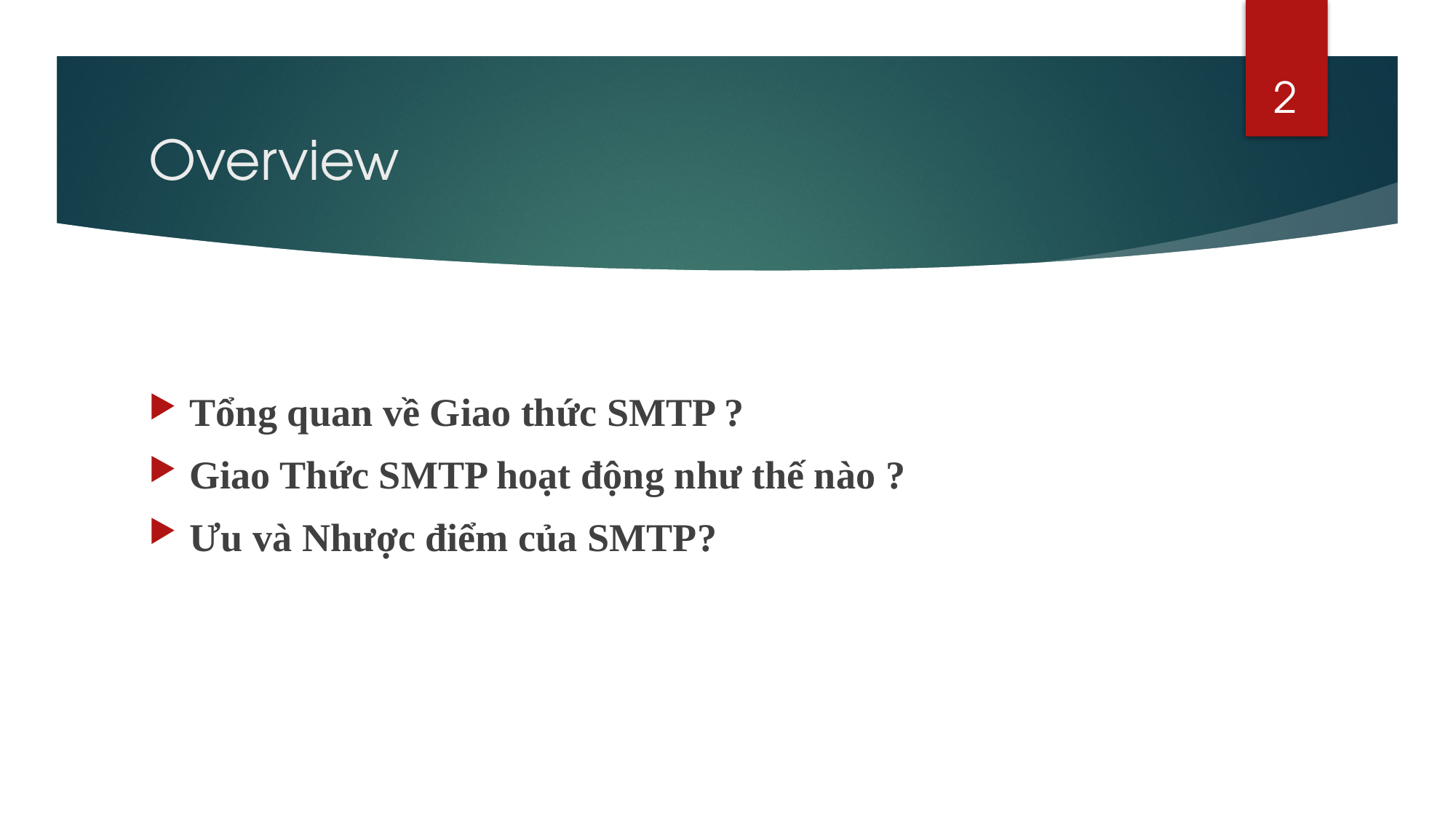

2
# Overview
Tổng quan về Giao thức SMTP ?
Giao Thức SMTP hoạt động như thế nào ?
Ưu và Nhược điểm của SMTP?